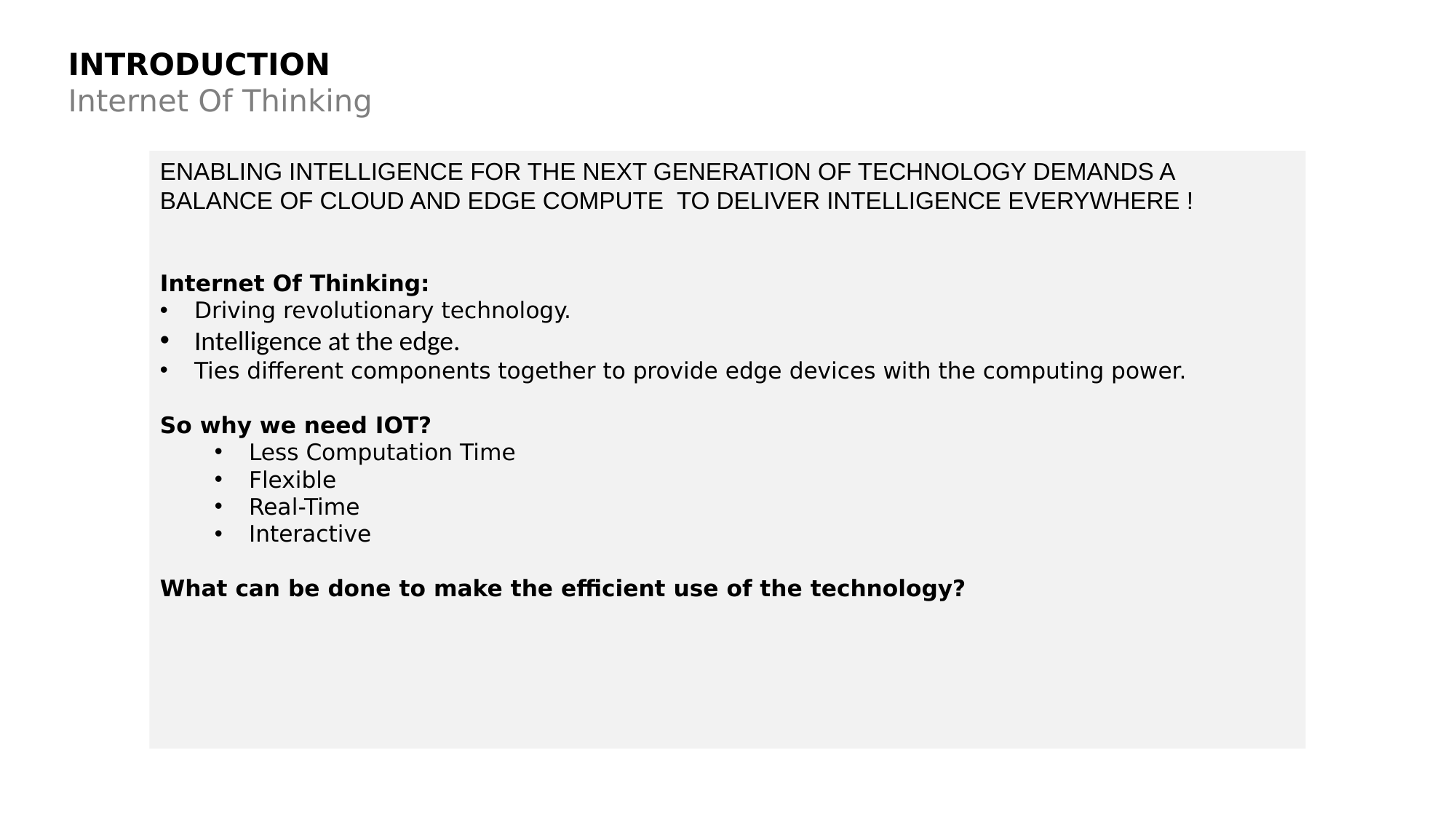

INTRODUCTION
Internet Of Thinking
ENABLING INTELLIGENCE FOR THE NEXT GENERATION OF TECHNOLOGY DEMANDS A BALANCE OF CLOUD AND EDGE COMPUTE  TO DELIVER INTELLIGENCE EVERYWHERE !

Internet Of Thinking:
Driving revolutionary technology.
Intelligence at the edge.
Ties different components together to provide edge devices with the computing power.

So why we need IOT?
Less Computation Time
Flexible
Real-Time
Interactive

What can be done to make the efficient use of the technology?